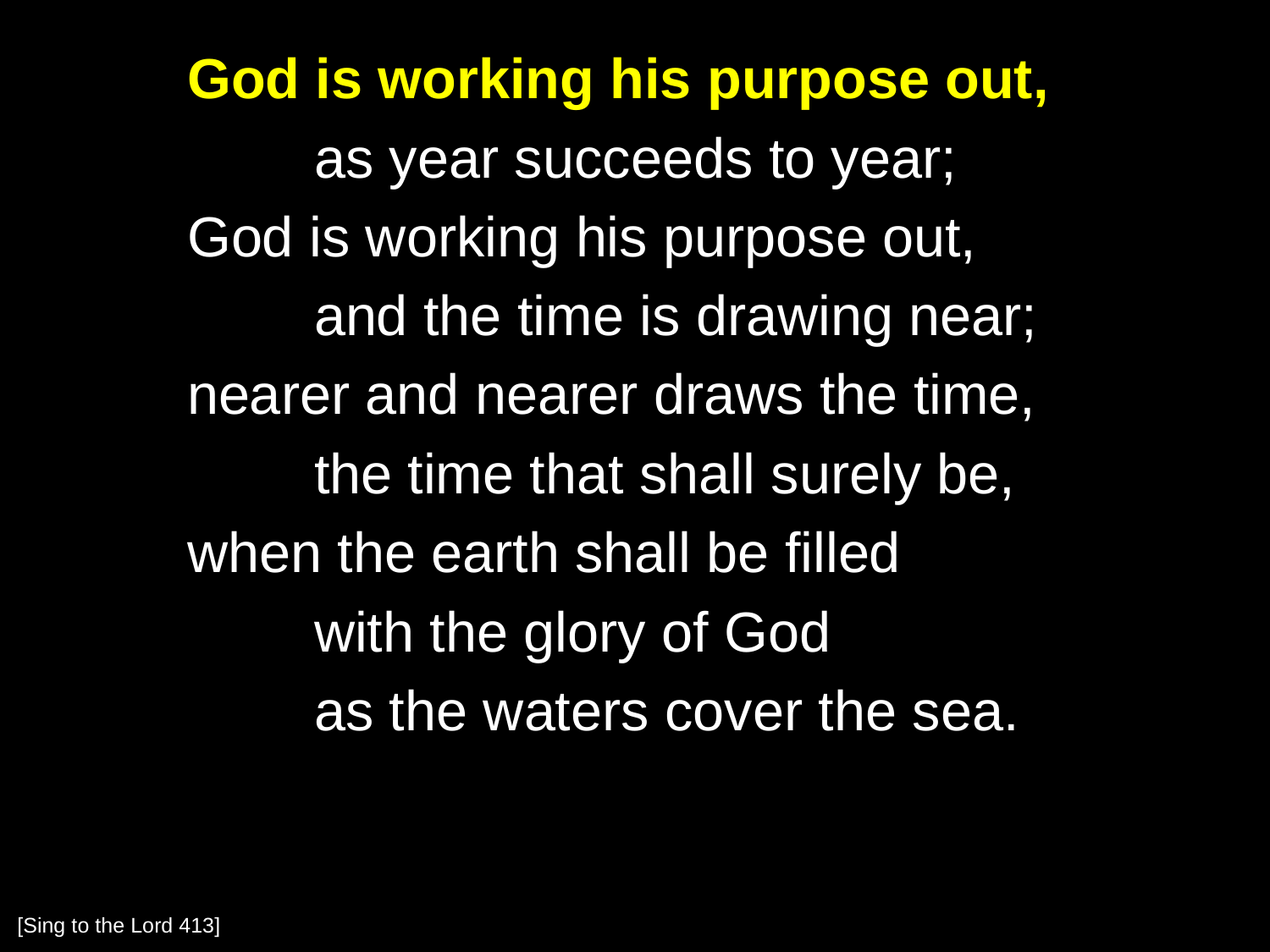

God is working his purpose out,
		as year succeeds to year;
	God is working his purpose out,
		and the time is drawing near;
	nearer and nearer draws the time,
		the time that shall surely be,
	when the earth shall be filled
		with the glory of God
		as the waters cover the sea.
[Sing to the Lord 413]